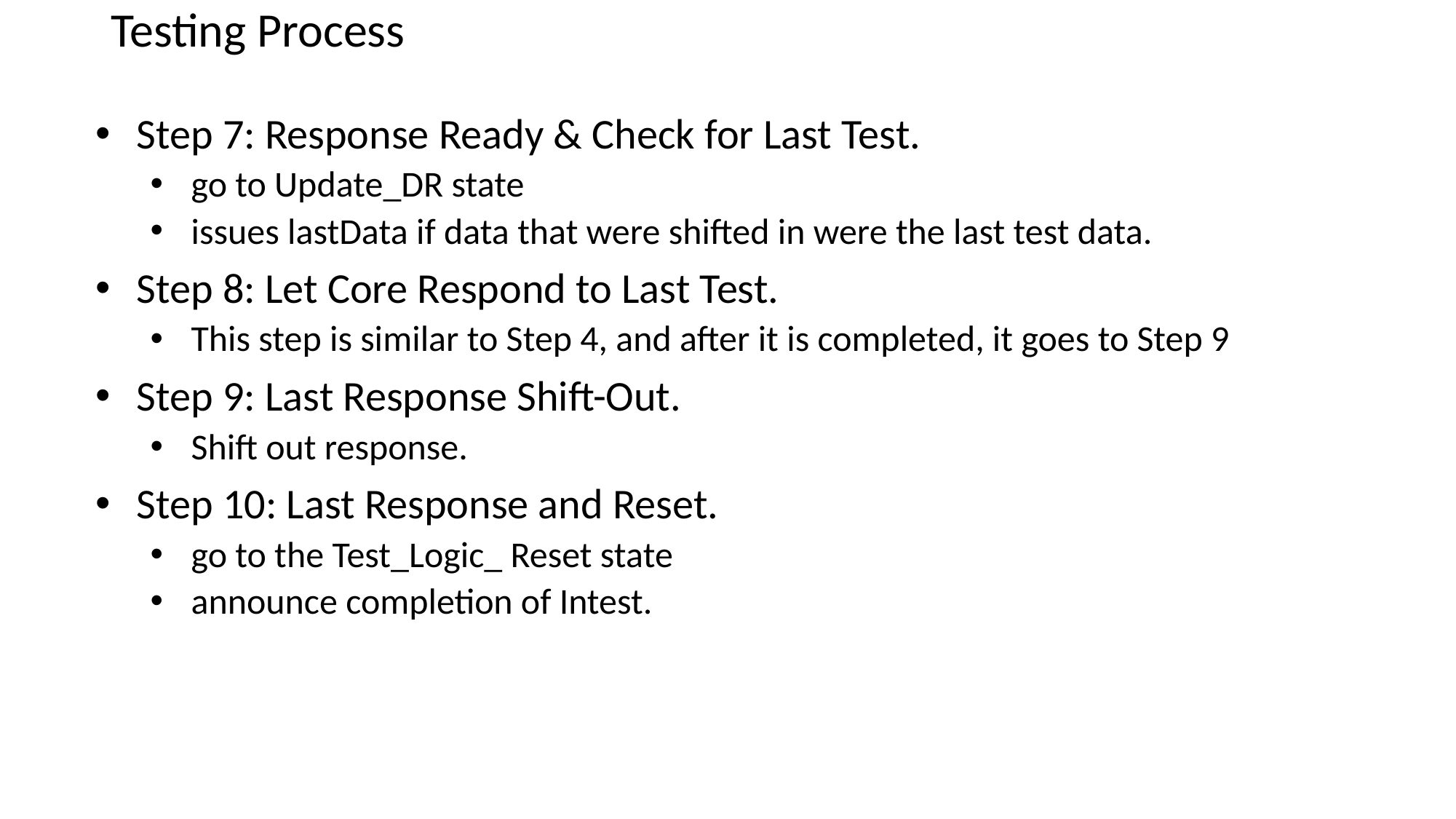

Testing Process
Step 7: Response Ready & Check for Last Test.
go to Update_DR state
issues lastData if data that were shifted in were the last test data.
Step 8: Let Core Respond to Last Test.
This step is similar to Step 4, and after it is completed, it goes to Step 9
Step 9: Last Response Shift-Out.
Shift out response.
Step 10: Last Response and Reset.
go to the Test_Logic_ Reset state
announce completion of Intest.